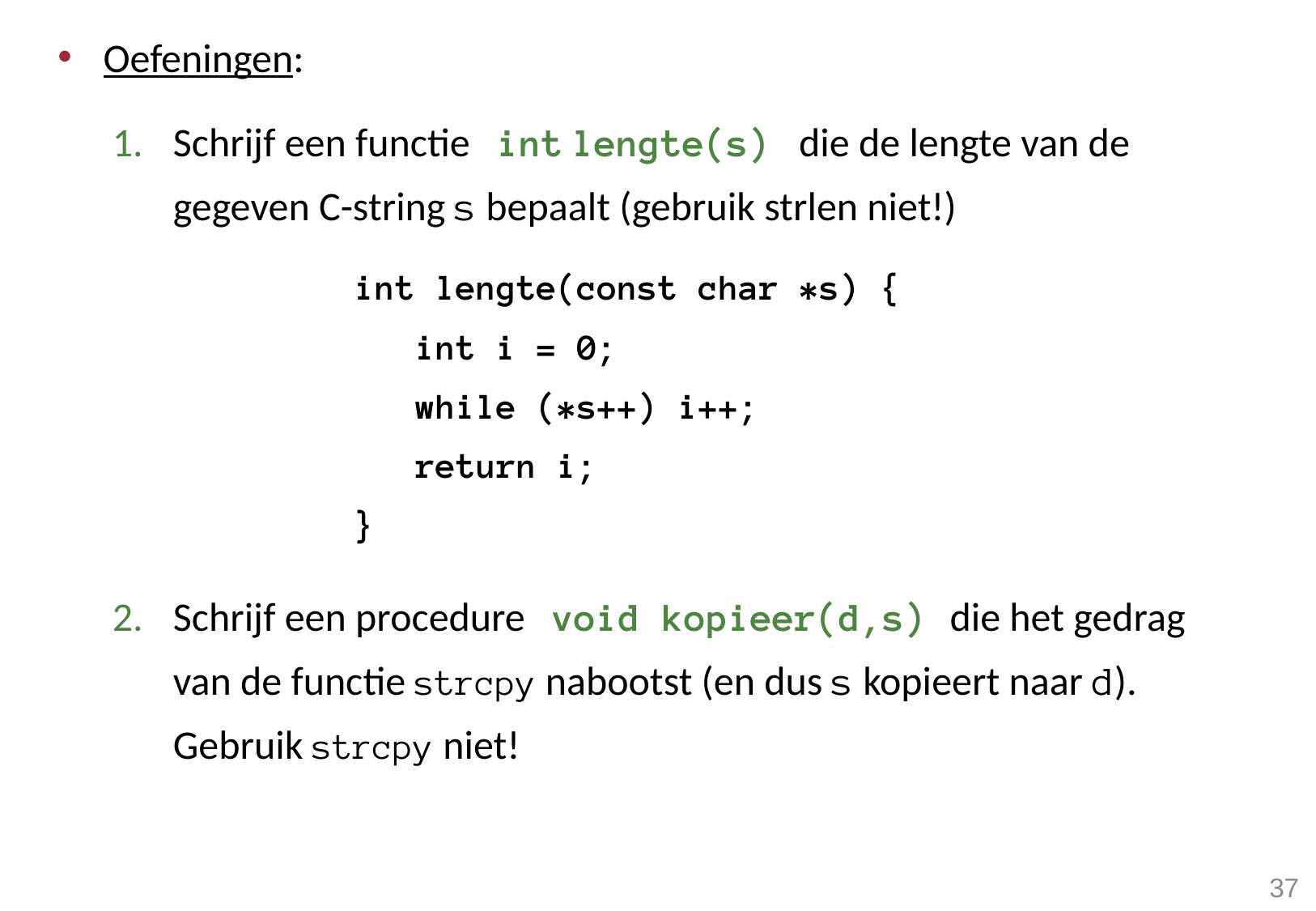

Oefeningen:
Schrijf een functie   int lengte(s)   die de lengte van de gegeven C-string s bepaalt (gebruik strlen niet!)
		int lengte(const char *s) {
		   int i = 0;
		   while (*s++) i++;
		   return i;
		}
Schrijf een procedure   void kopieer(d,s) die het gedrag van de functie strcpy nabootst (en dus s kopieert naar d). Gebruik strcpy niet!

37